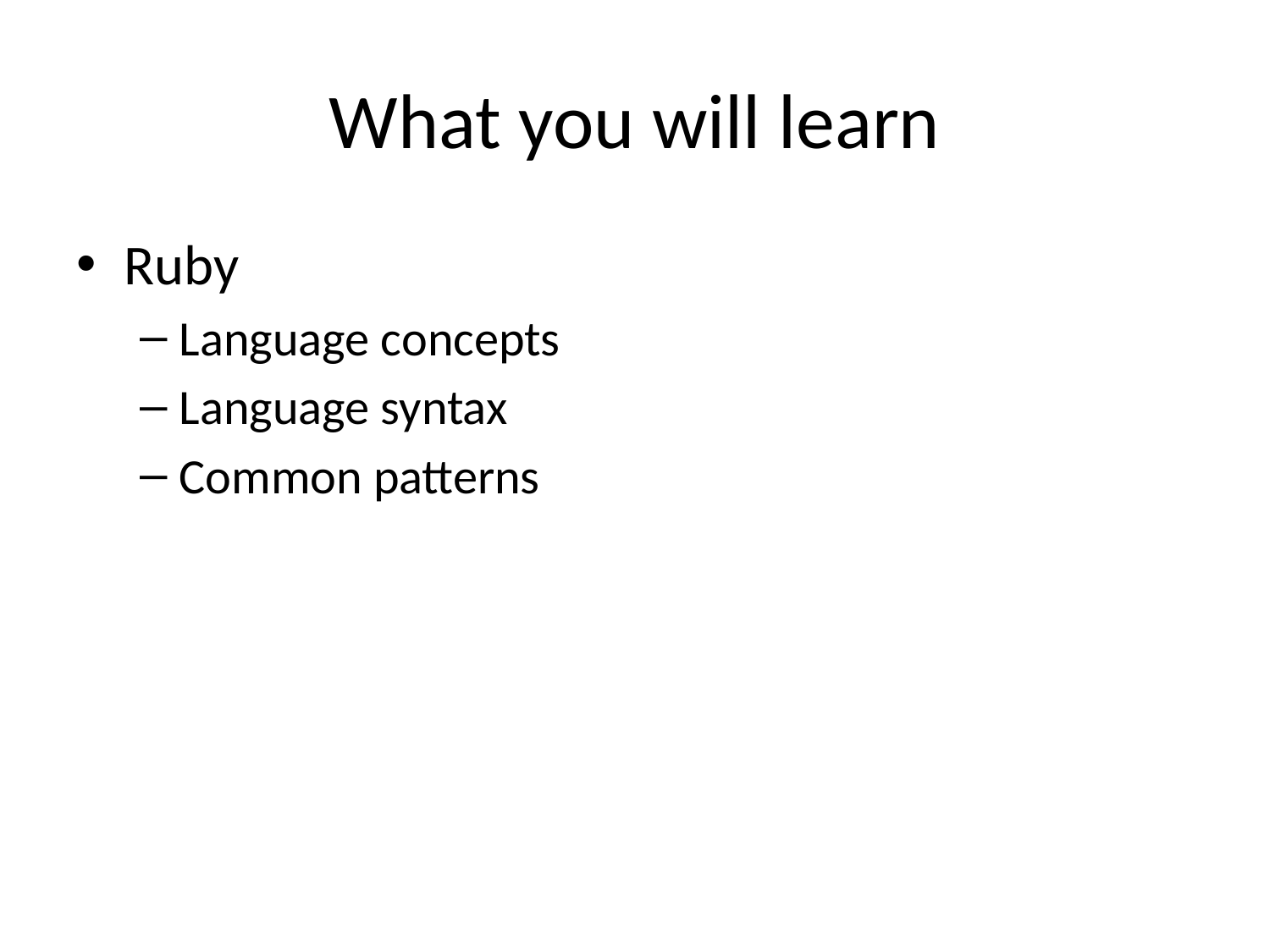

# What you will learn
Ruby
Language concepts
Language syntax
Common patterns